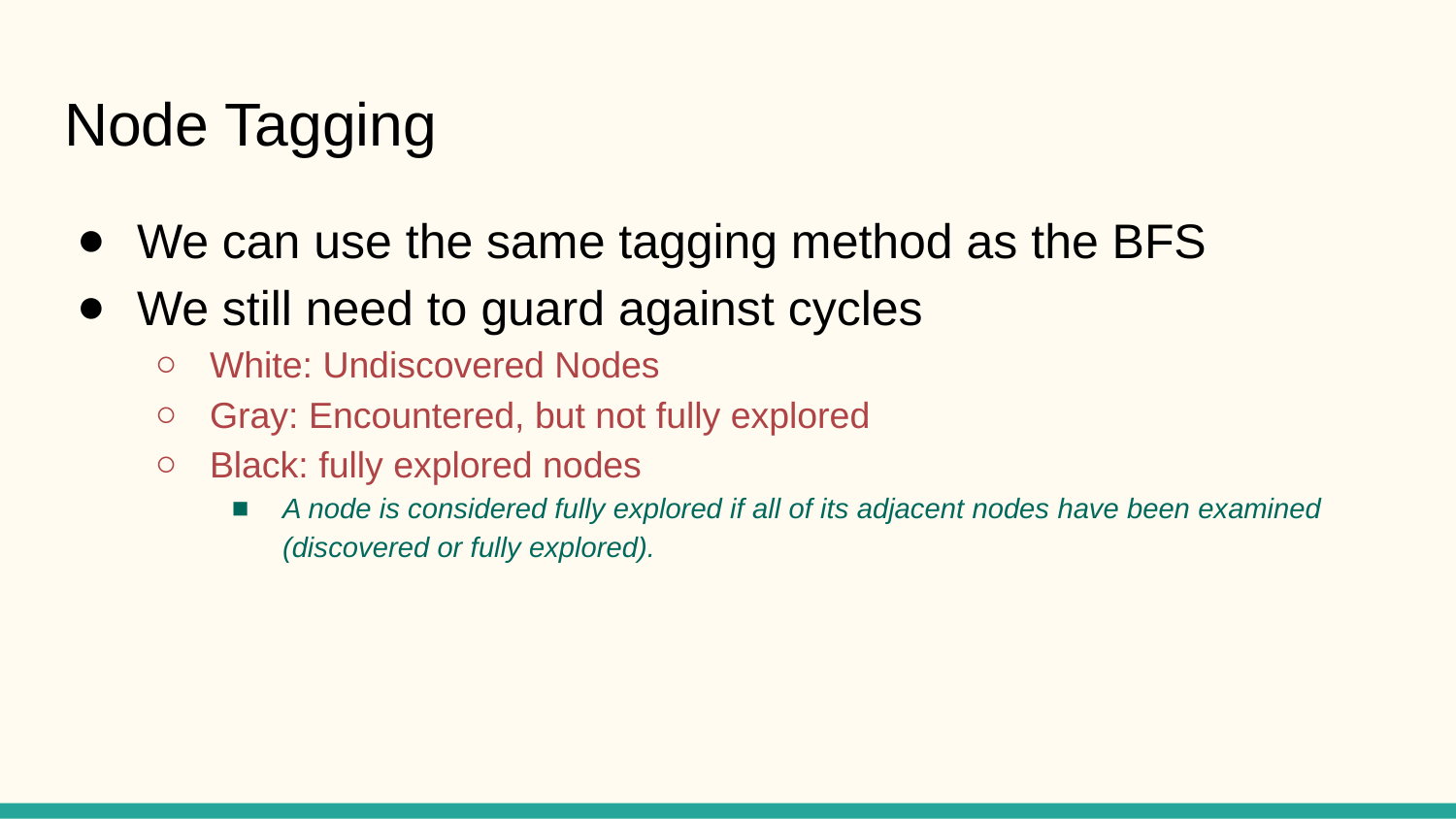

# Node Tagging
We can use the same tagging method as the BFS
We still need to guard against cycles
White: Undiscovered Nodes
Gray: Encountered, but not fully explored
Black: fully explored nodes
A node is considered fully explored if all of its adjacent nodes have been examined (discovered or fully explored).